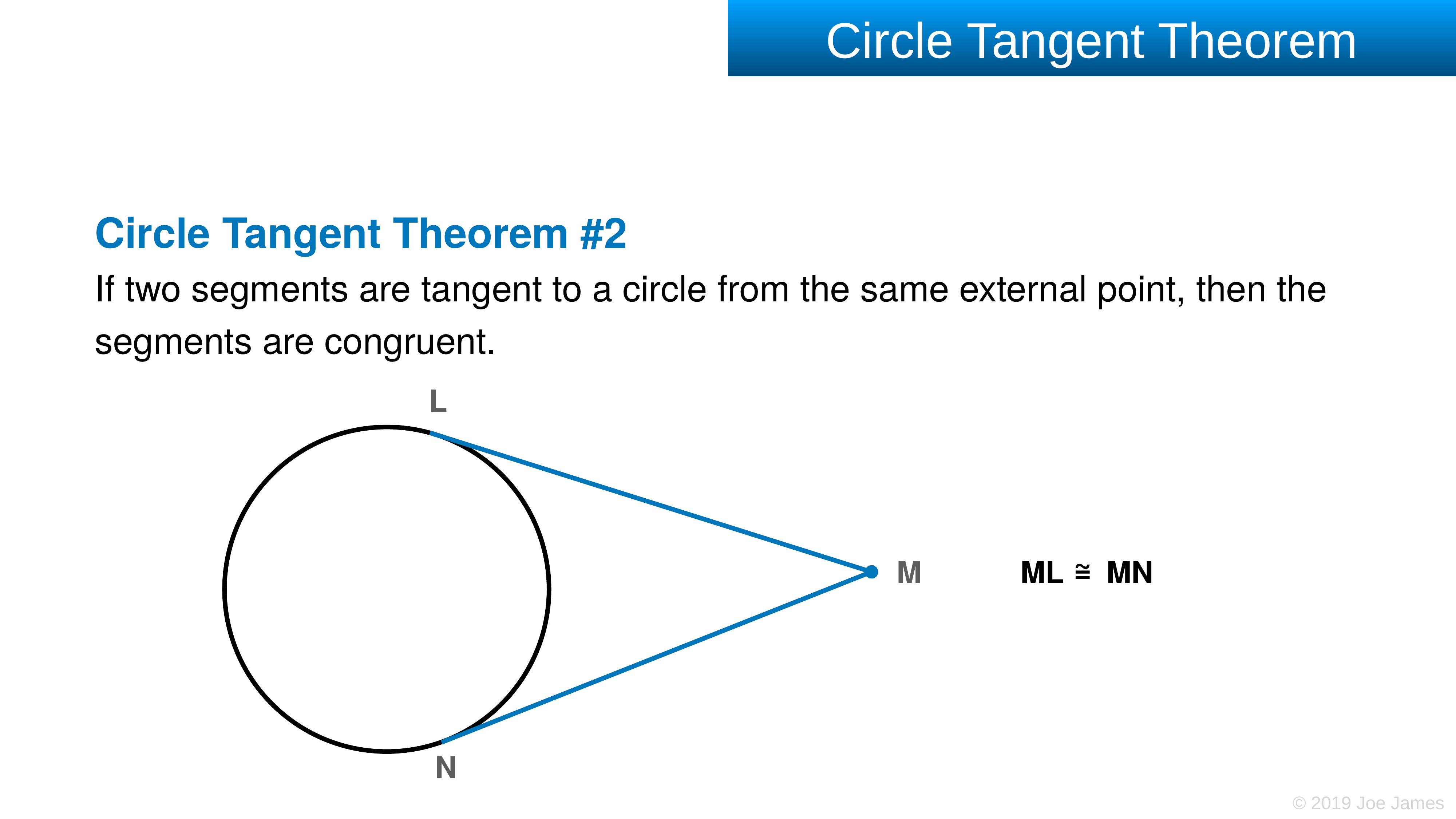

# Circle Tangent Theorem
Circle Tangent Theorem #2
If two segments are tangent to a circle from the same external point, then the segments are congruent.
L

~
=
M
ML     MN

N